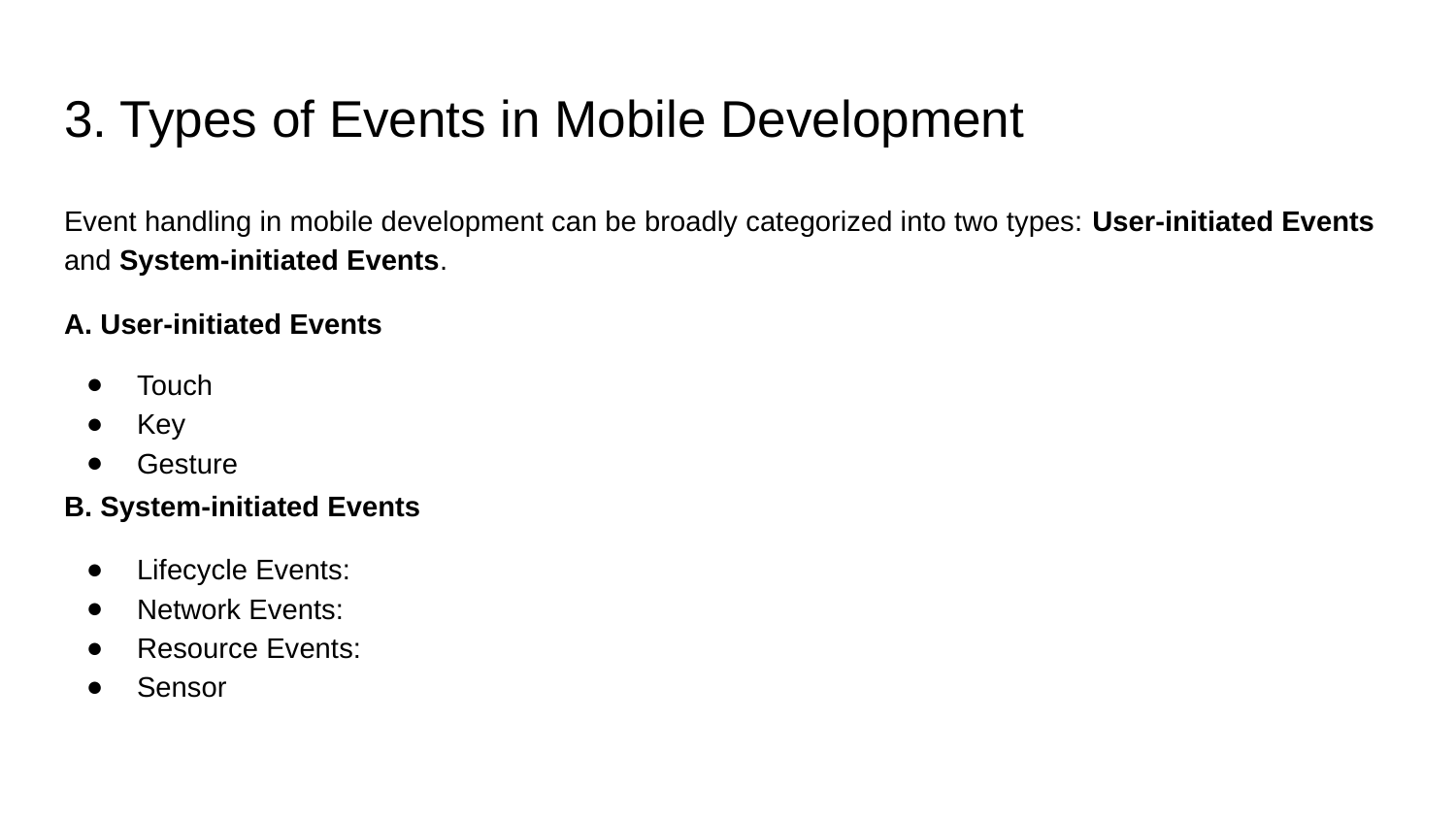

# 3. Types of Events in Mobile Development
Event handling in mobile development can be broadly categorized into two types: User-initiated Events and System-initiated Events.
A. User-initiated Events
Touch
Key
Gesture
B. System-initiated Events
Lifecycle Events:
Network Events:
Resource Events:
Sensor